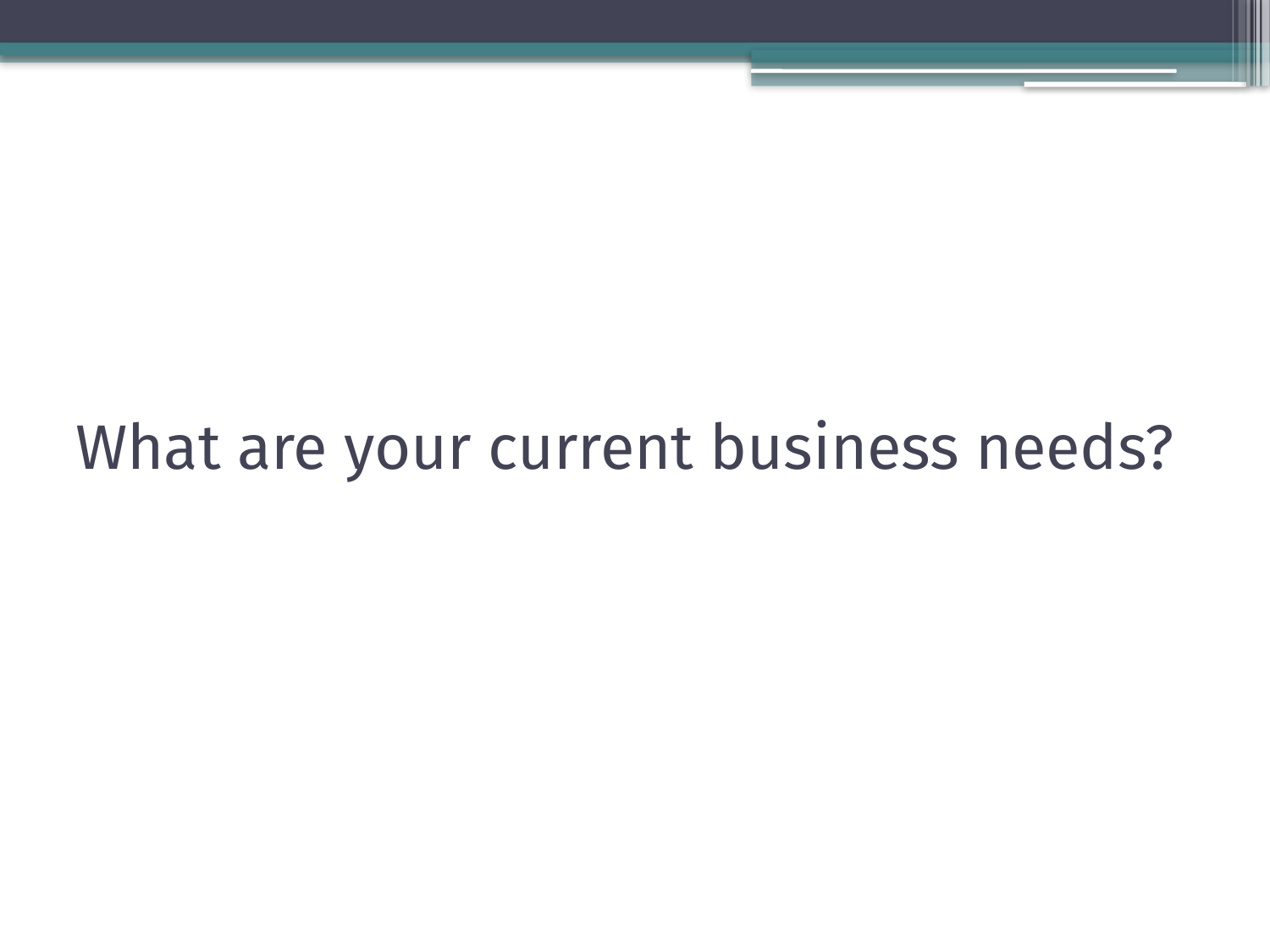

# What are your current business needs?